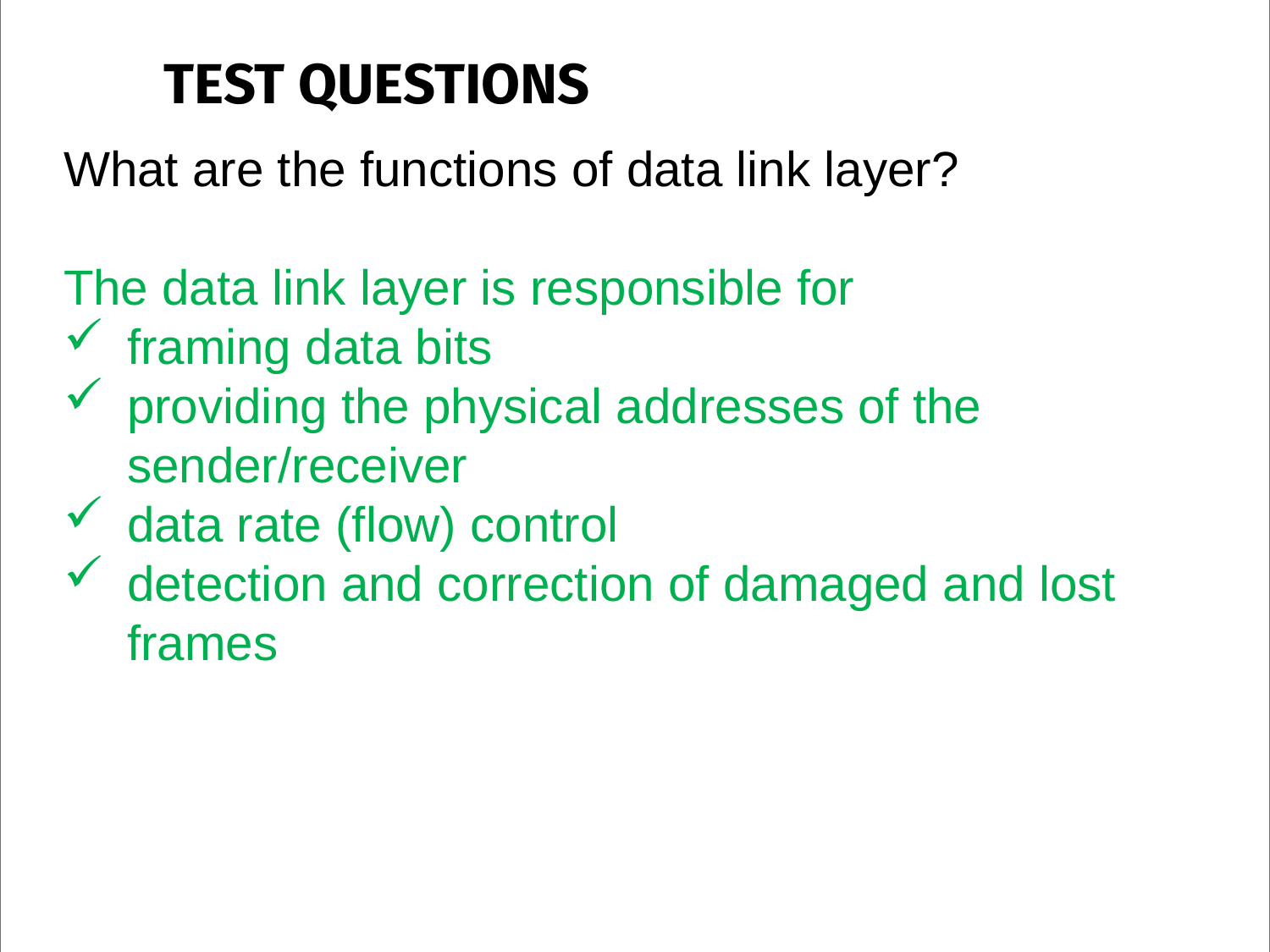

# TEST QUESTIONS
What are the functions of data link layer?

The data link layer is responsible for
framing data bits
providing the physical addresses of the sender/receiver
data rate (flow) control
detection and correction of damaged and lost frames